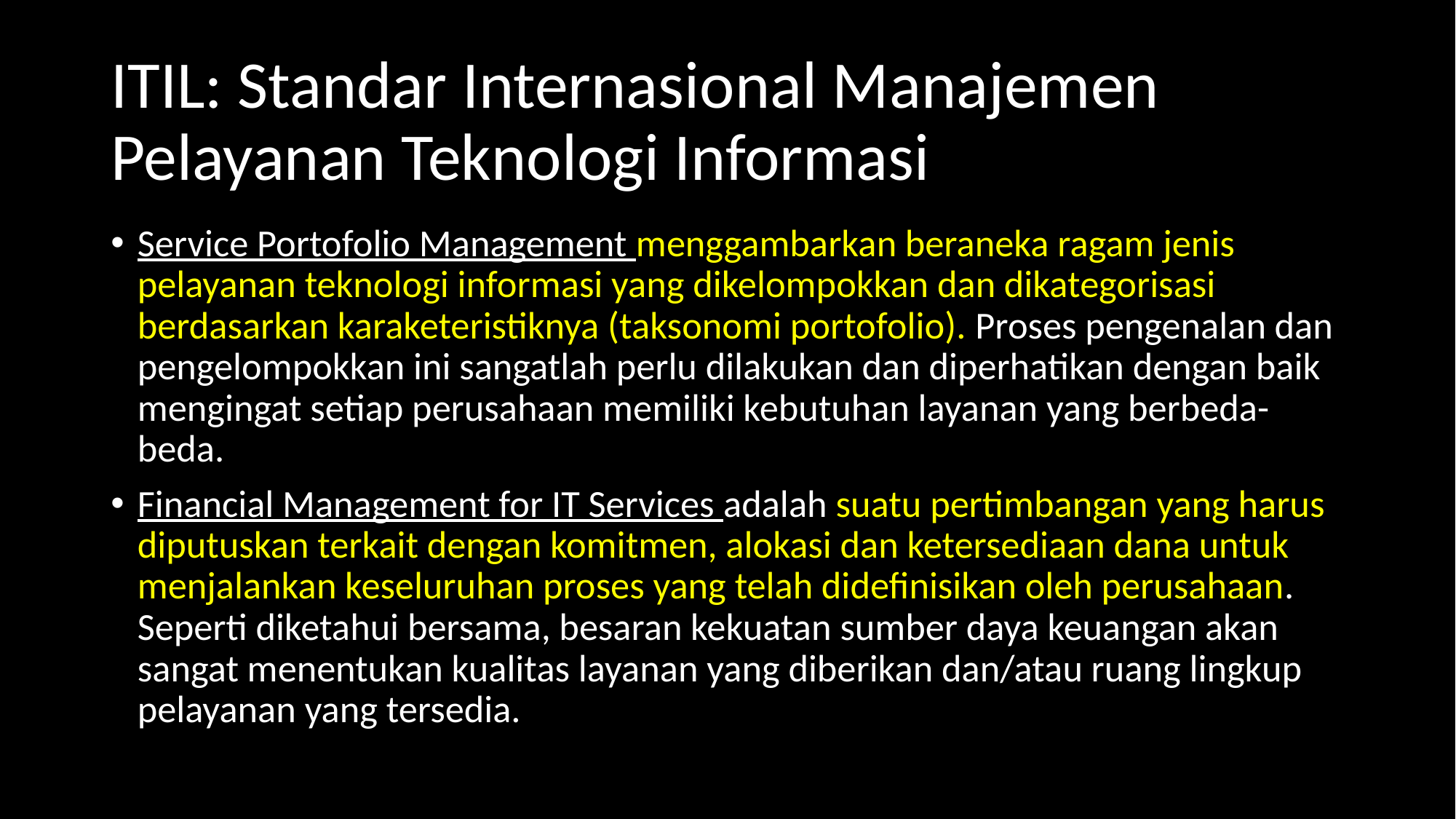

# ITIL: Standar Internasional Manajemen Pelayanan Teknologi Informasi
Service Portofolio Management menggambarkan beraneka ragam jenis pelayanan teknologi informasi yang dikelompokkan dan dikategorisasi berdasarkan karaketeristiknya (taksonomi portofolio). Proses pengenalan dan pengelompokkan ini sangatlah perlu dilakukan dan diperhatikan dengan baik mengingat setiap perusahaan memiliki kebutuhan layanan yang berbeda-beda.
Financial Management for IT Services adalah suatu pertimbangan yang harus diputuskan terkait dengan komitmen, alokasi dan ketersediaan dana untuk menjalankan keseluruhan proses yang telah didefinisikan oleh perusahaan. Seperti diketahui bersama, besaran kekuatan sumber daya keuangan akan sangat menentukan kualitas layanan yang diberikan dan/atau ruang lingkup pelayanan yang tersedia.